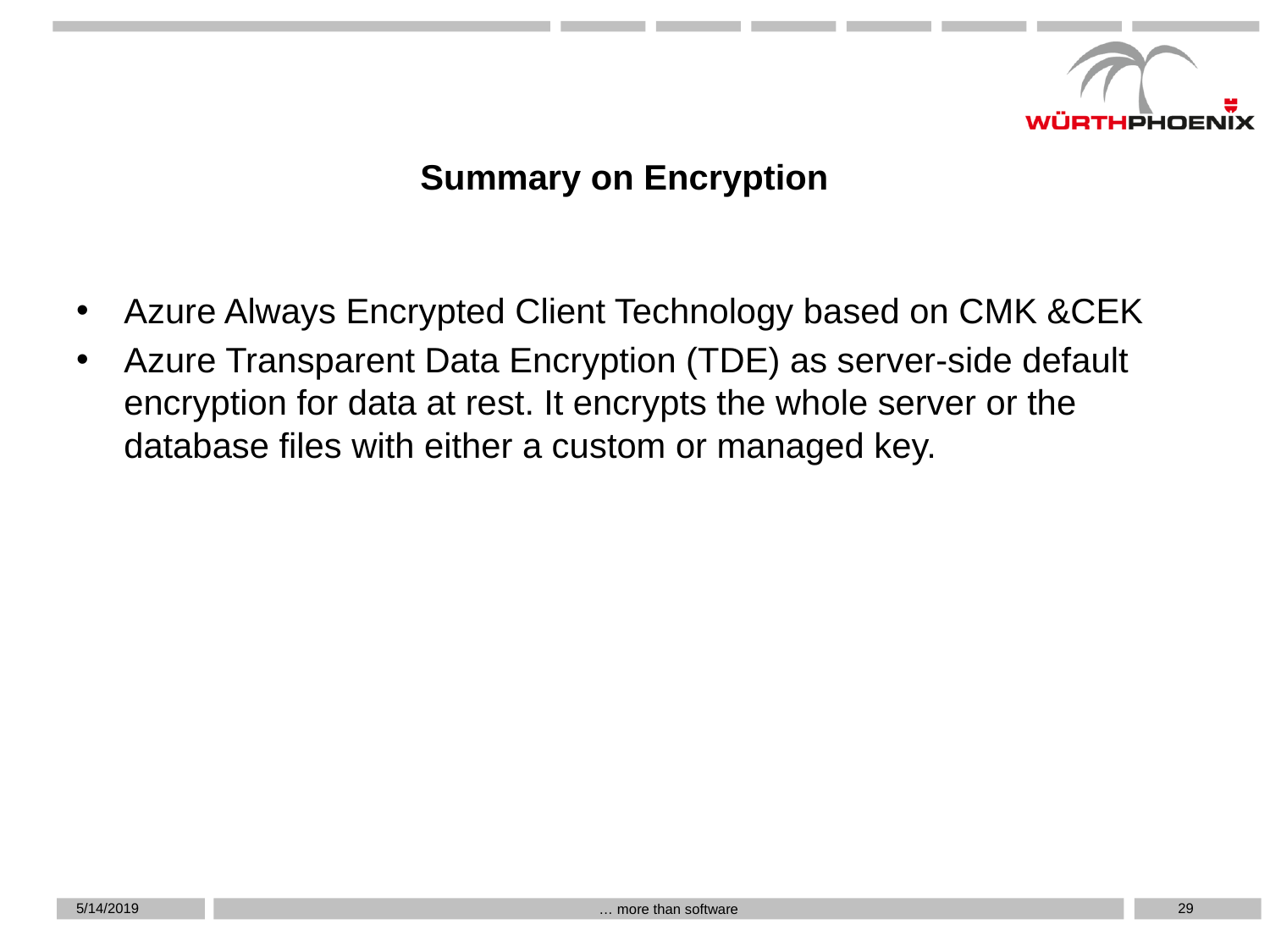

Summary on Encryption

Azure Always Encrypted Client Technology based on CMK &CEK
Azure Transparent Data Encryption (TDE) as server-side default encryption for data at rest. It encrypts the whole server or the database files with either a custom or managed key.

5/14/2019
29